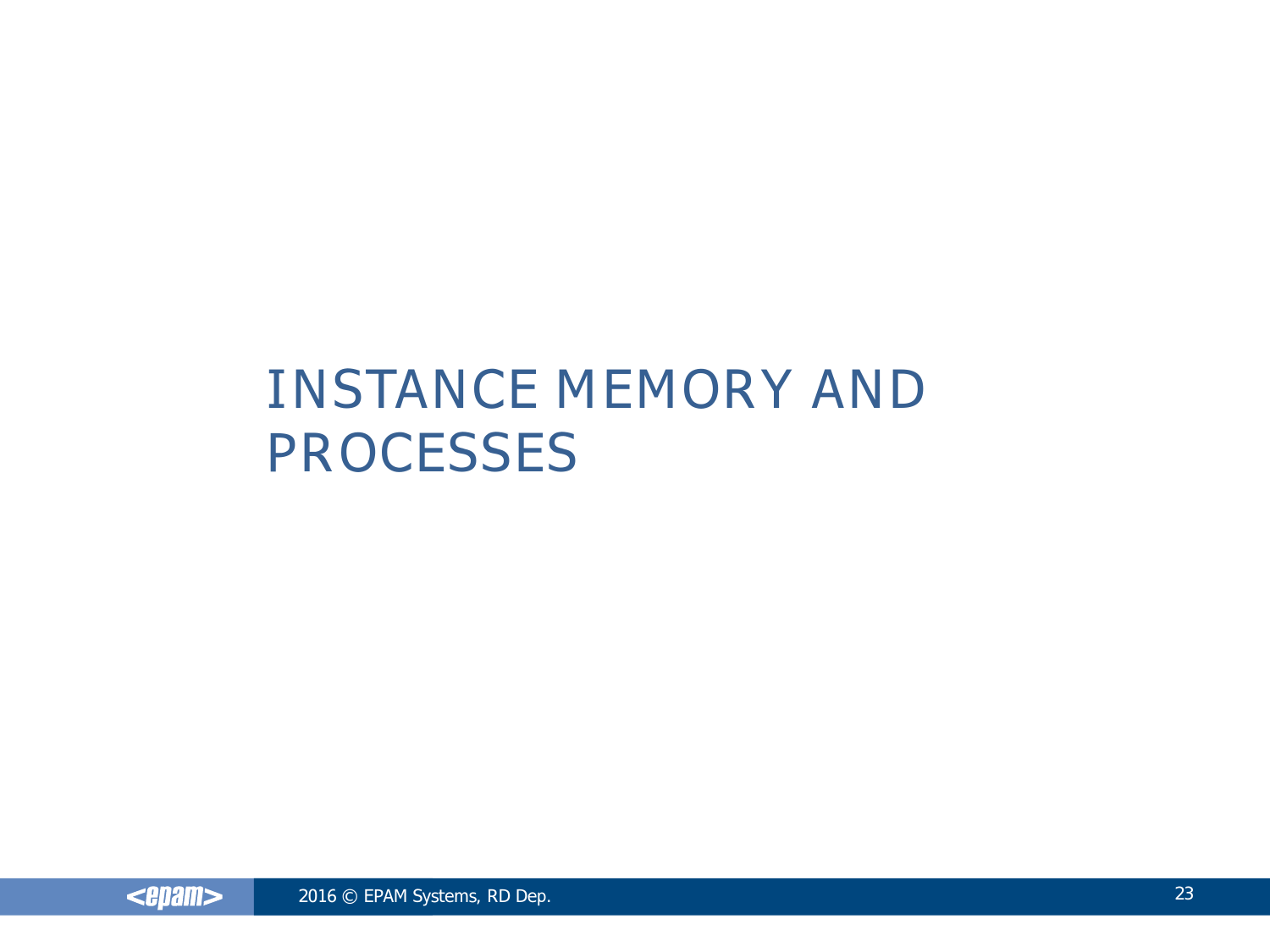

# Instance memory and processes
23
2016 © EPAM Systems, RD Dep.